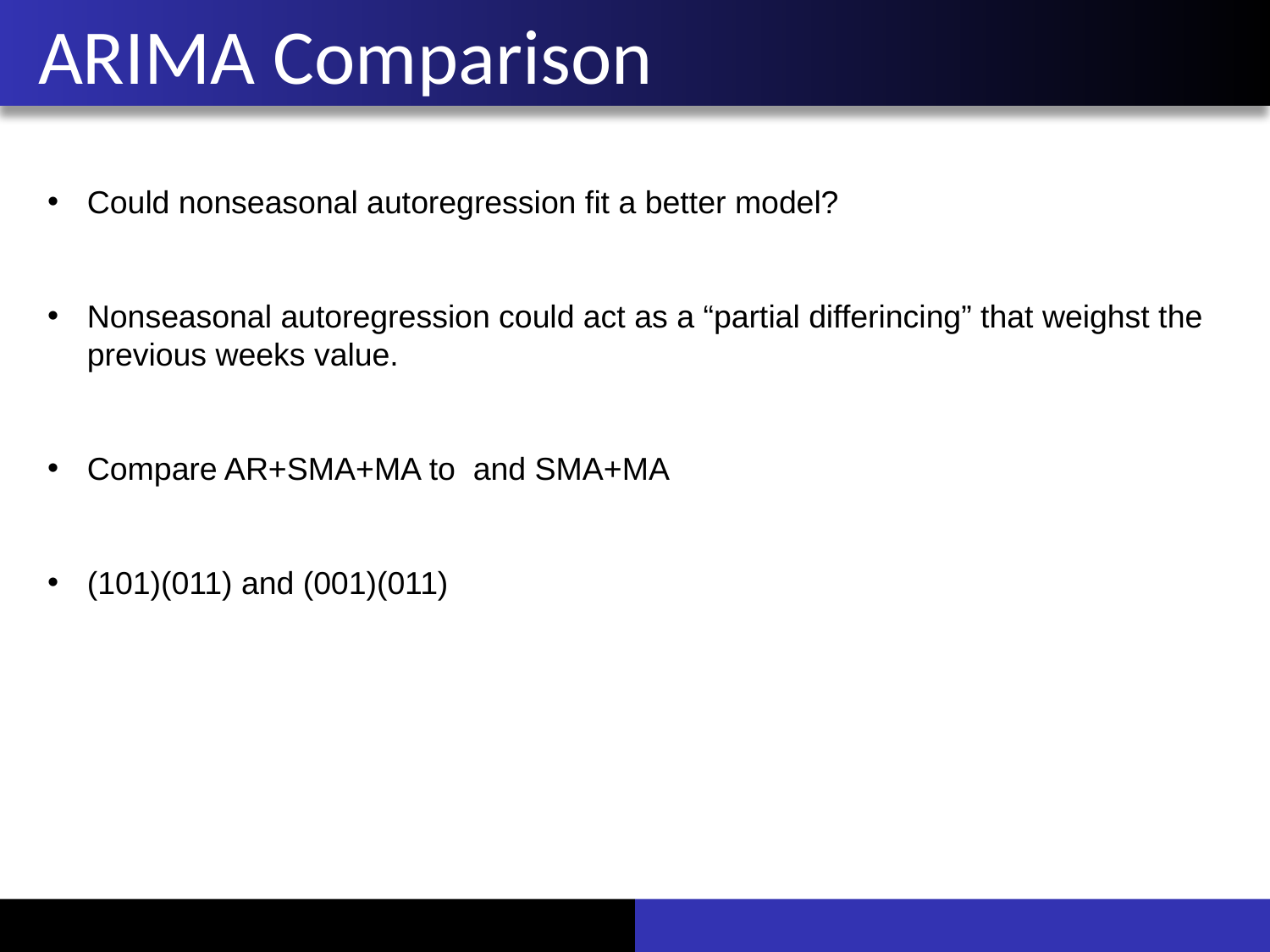

# ARIMA Comparison
Could nonseasonal autoregression fit a better model?

Nonseasonal autoregression could act as a “partial differincing” that weighst the previous weeks value.

Compare AR+SMA+MA to  and SMA+MA

(101)(011) and (001)(011)